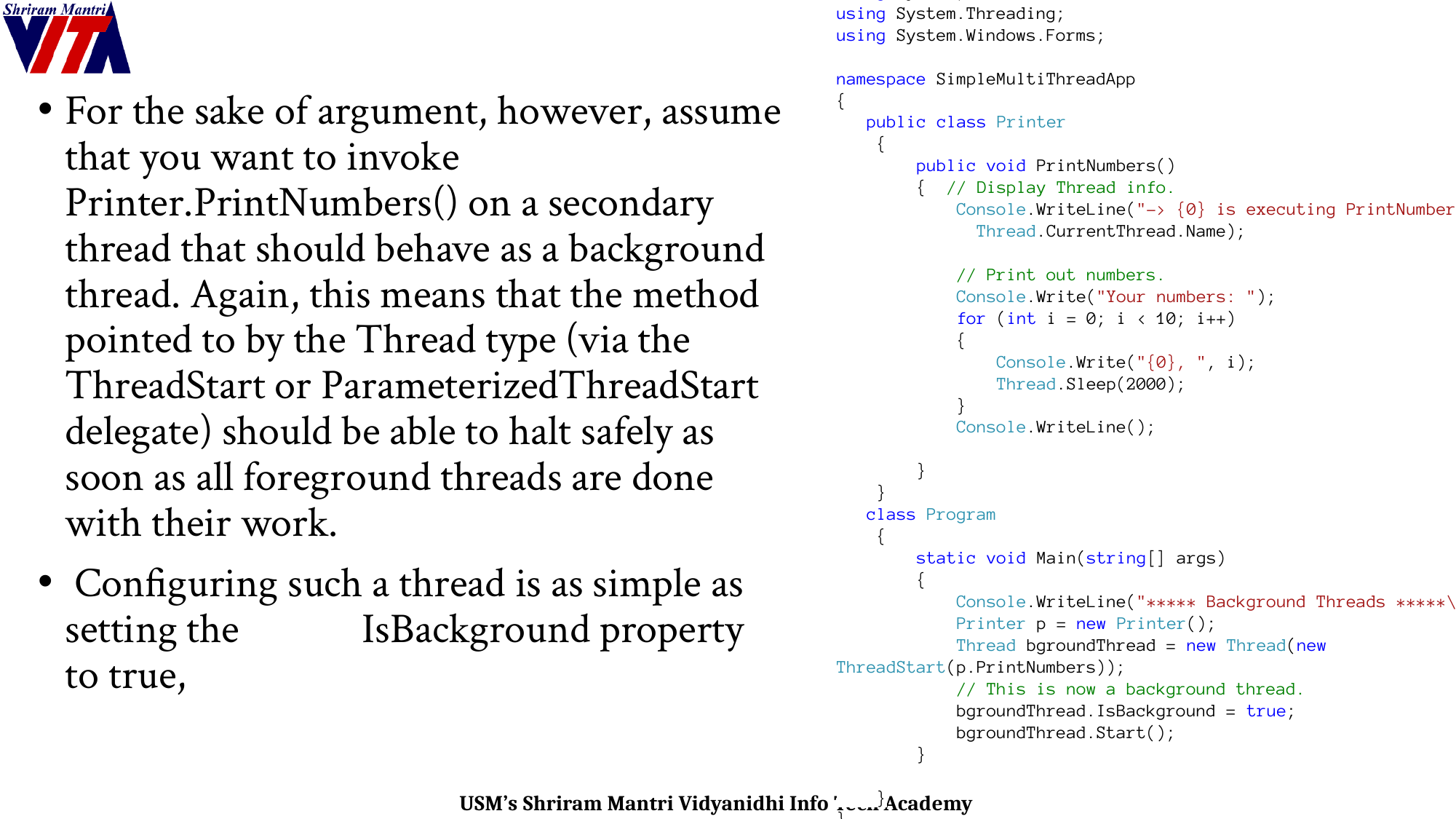

using System;
using System.Threading;
using System.Windows.Forms;

namespace SimpleMultiThreadApp
{
   public class Printer
    {
        public void PrintNumbers()
        {  // Display Thread info.
            Console.WriteLine("-> {0} is executing PrintNumbers()",
              Thread.CurrentThread.Name);

            // Print out numbers.
            Console.Write("Your numbers: ");
            for (int i = 0; i < 10; i++)
            {
                Console.Write("{0}, ", i);
                Thread.Sleep(2000);
            }
            Console.WriteLine();

        }
    }
   class Program
    {
        static void Main(string[] args)
        {
            Console.WriteLine("***** Background Threads *****\n");
            Printer p = new Printer();
            Thread bgroundThread = new Thread(new ThreadStart(p.PrintNumbers));
            // This is now a background thread.
            bgroundThread.IsBackground = true;
            bgroundThread.Start();
        }

    }
}
For the sake of argument, however, assume that you want to invoke Printer.PrintNumbers() on a secondary thread that should behave as a background thread. Again, this means that the method pointed to by the Thread type (via the ThreadStart or ParameterizedThreadStart delegate) should be able to halt safely as soon as all foreground threads are done with their work.
 Configuring such a thread is as simple as setting the             IsBackground property to true,